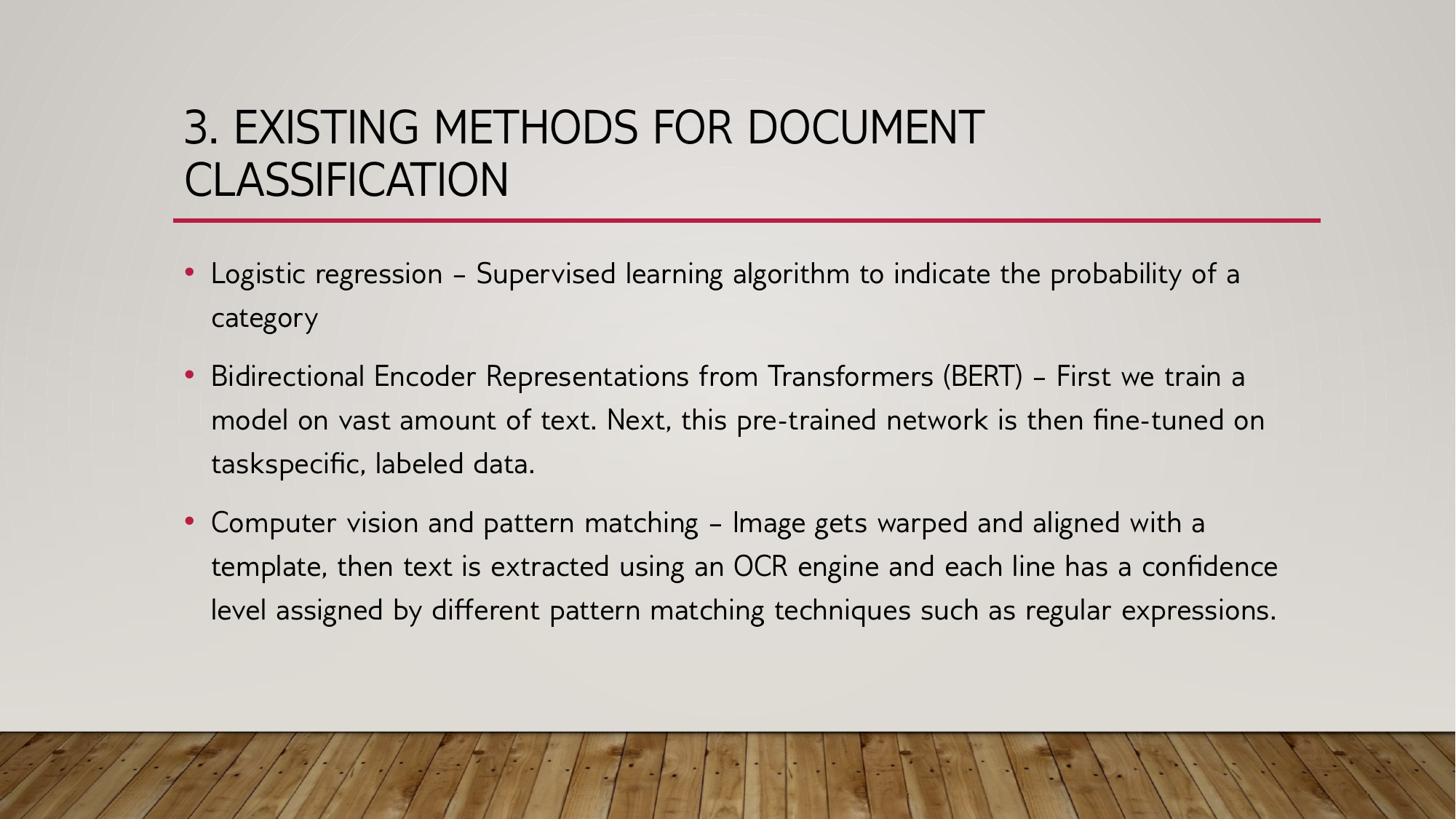

# 3. Existing methods for document classification
Logistic regression – Supervised learning algorithm to indicate the probability of a category
Bidirectional Encoder Representations from Transformers (BERT) – First we train a model on vast amount of text. Next, this pre-trained network is then fine-tuned on taskspecific, labeled data.
Computer vision and pattern matching – Image gets warped and aligned with a template, then text is extracted using an OCR engine and each line has a confidence level assigned by different pattern matching techniques such as regular expressions.